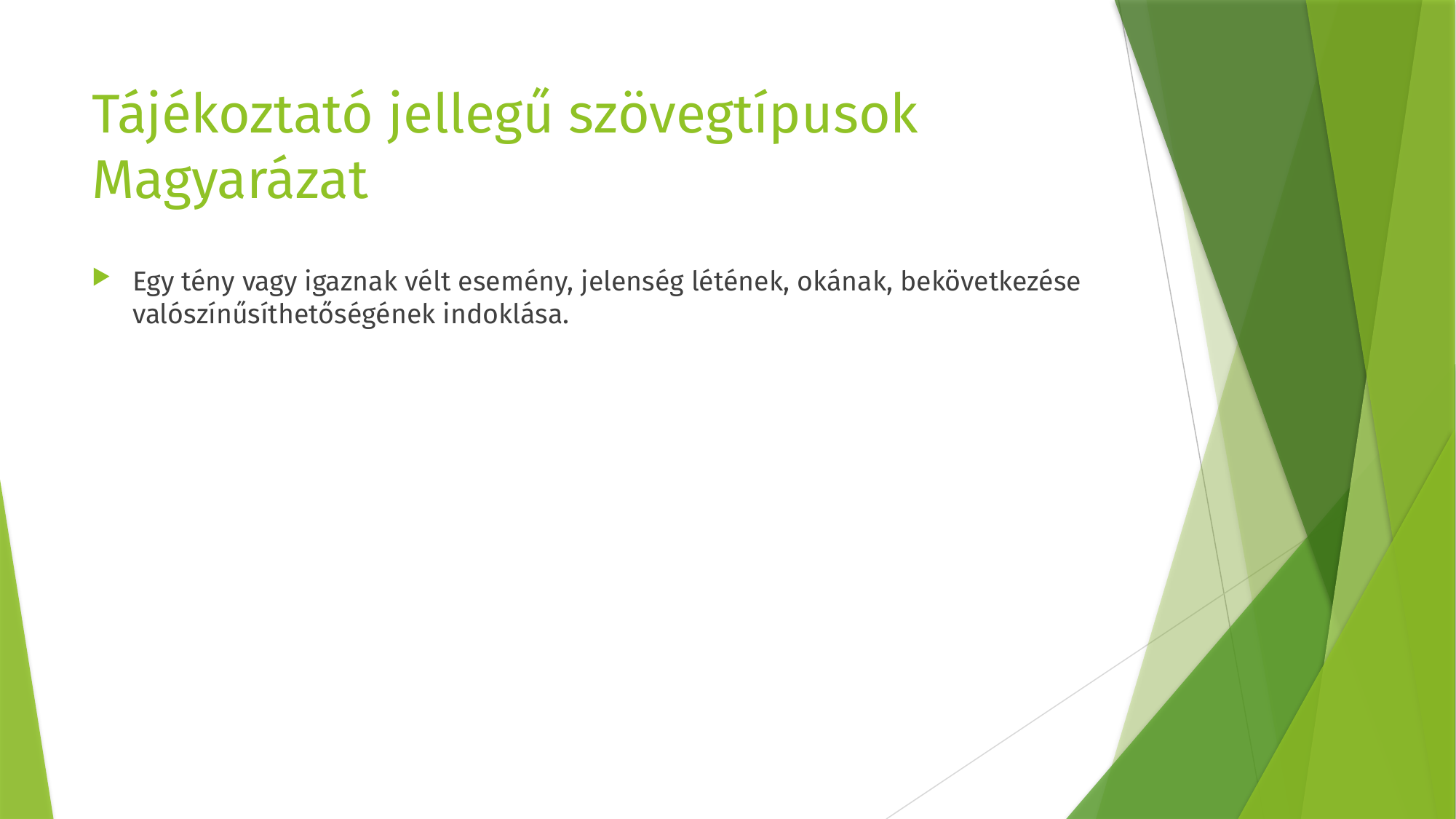

# Tájékoztató jellegű szövegtípusok Magyarázat
Egy tény vagy igaznak vélt esemény, jelenség létének, okának, bekövetkezése valószínűsíthetőségének indoklása.